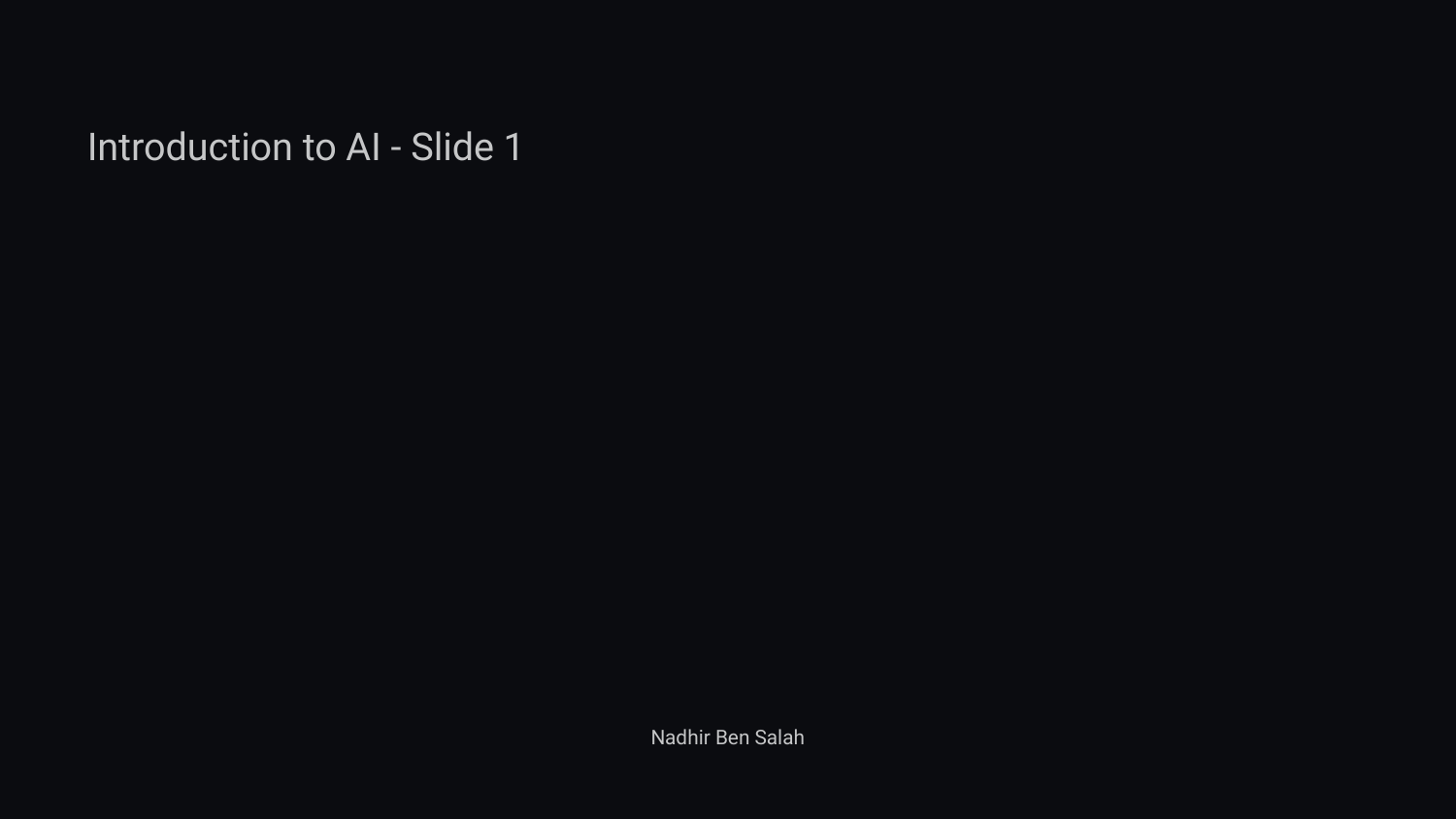

Introduction to AI - Slide 1
Nadhir Ben Salah